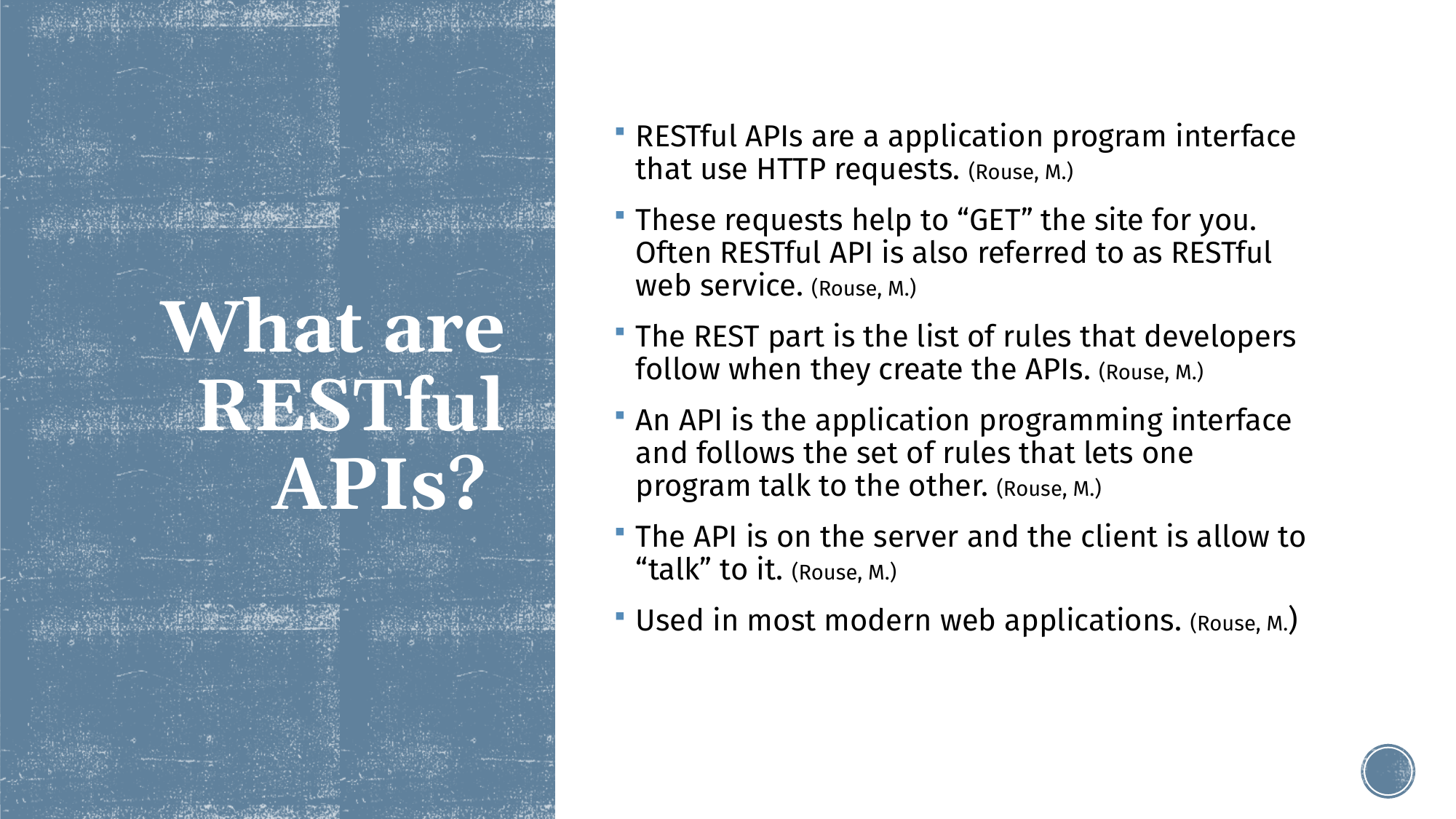

RESTful APIs are a application program interface that use HTTP requests. (Rouse, M.)
These requests help to “GET” the site for you. Often RESTful API is also referred to as RESTful web service. (Rouse, M.)
The REST part is the list of rules that developers follow when they create the APIs. (Rouse, M.)
An API is the application programming interface and follows the set of rules that lets one program talk to the other. (Rouse, M.)
The API is on the server and the client is allow to “talk” to it. (Rouse, M.)
Used in most modern web applications. (Rouse, M.)

# What are RESTful APIs?